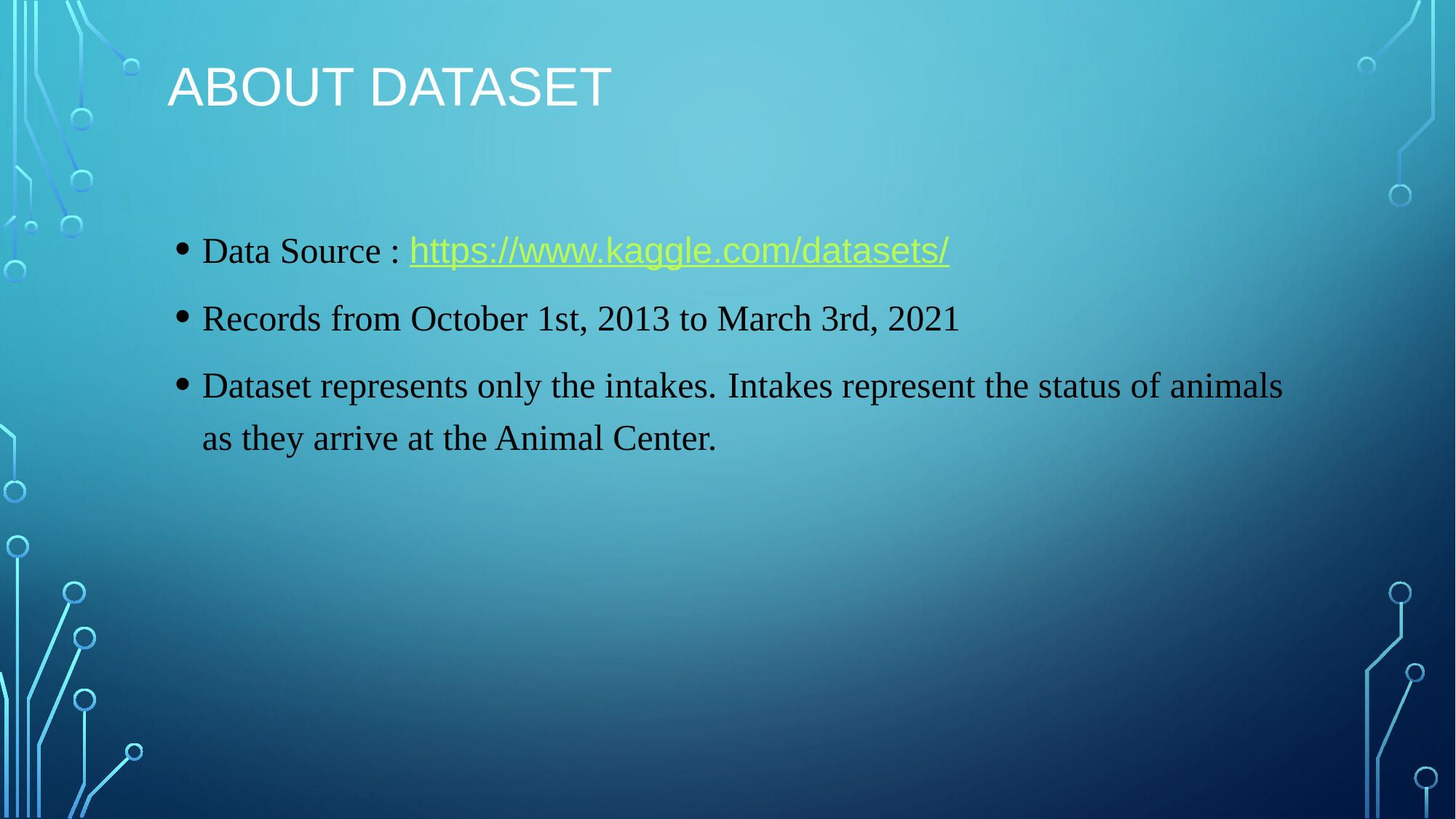

# About Dataset
Data Source : https://www.kaggle.com/datasets/
Records from October 1st, 2013 to March 3rd, 2021
Dataset represents only the intakes. Intakes represent the status of animals as they arrive at the Animal Center.